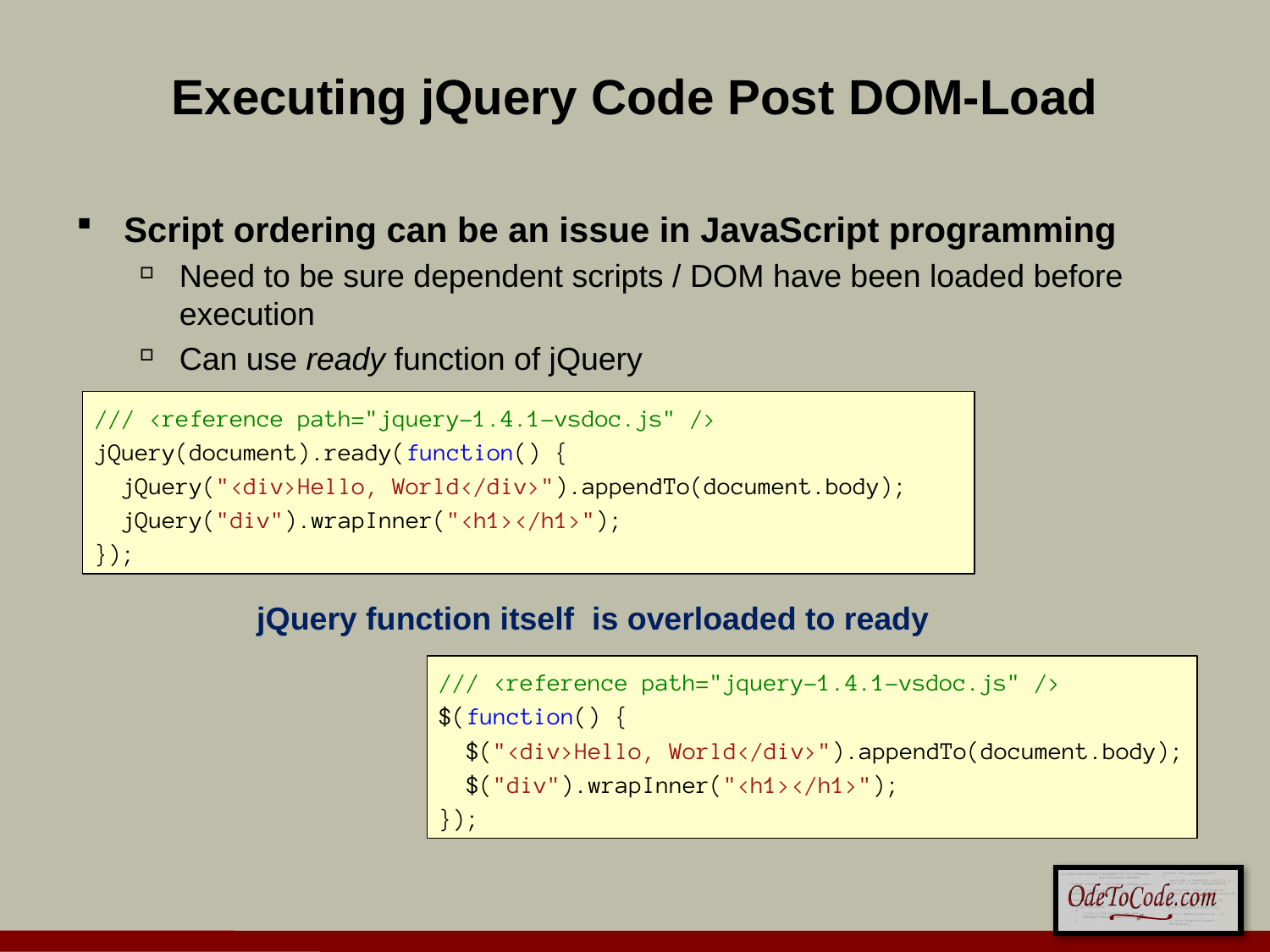

# Executing jQuery Code Post DOM-Load
Script ordering can be an issue in JavaScript programming
Need to be sure dependent scripts / DOM have been loaded before execution
Can use ready function of jQuery
/// <reference path="jquery-1.4.1-vsdoc.js" />
jQuery(document).ready(function() {
  jQuery("<div>Hello, World</div>").appendTo(document.body);
  jQuery("div").wrapInner("<h1></h1>");
});
jQuery function itself  is overloaded to ready
/// <reference path="jquery-1.4.1-vsdoc.js" />
$(function() {
  $("<div>Hello, World</div>").appendTo(document.body);
  $("div").wrapInner("<h1></h1>");
});